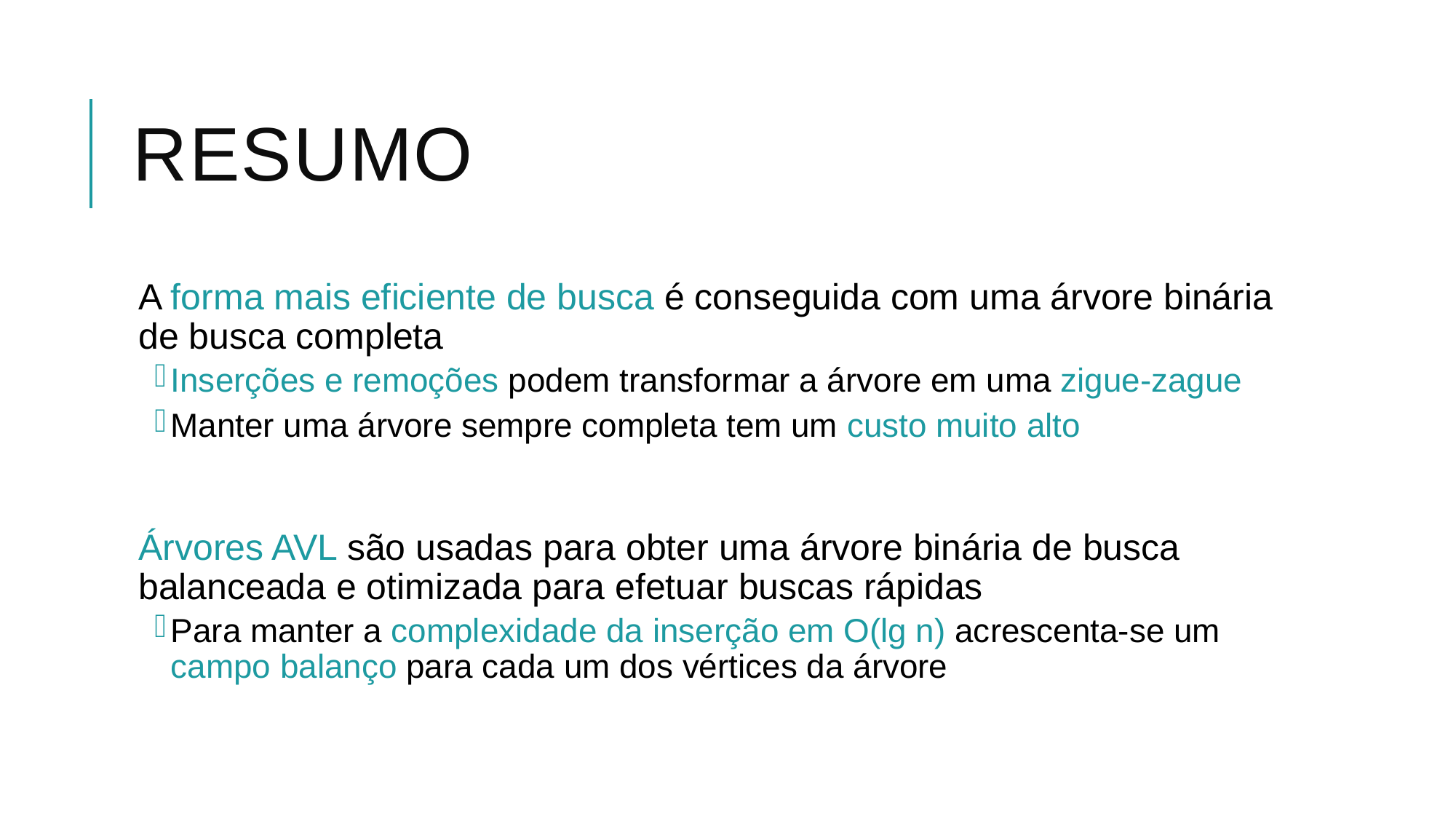

# Resumo
A forma mais eficiente de busca é conseguida com uma árvore binária de busca completa
Inserções e remoções podem transformar a árvore em uma zigue-zague
Manter uma árvore sempre completa tem um custo muito alto

Árvores AVL são usadas para obter uma árvore binária de busca balanceada e otimizada para efetuar buscas rápidas
Para manter a complexidade da inserção em O(lg n) acrescenta-se um campo balanço para cada um dos vértices da árvore